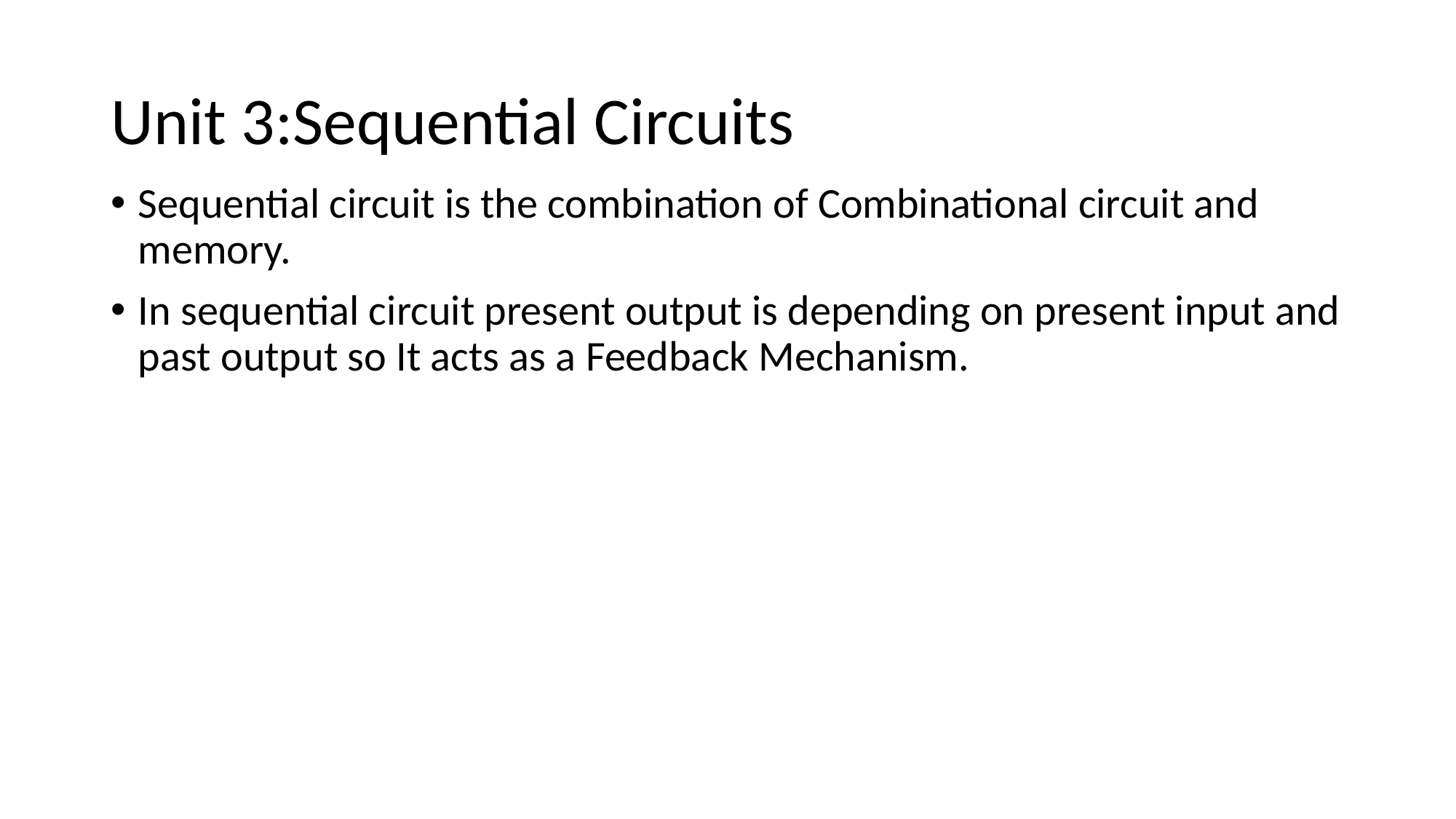

# Unit 3:Sequential Circuits
Sequential circuit is the combination of Combinational circuit and memory.
In sequential circuit present output is depending on present input and past output so It acts as a Feedback Mechanism.